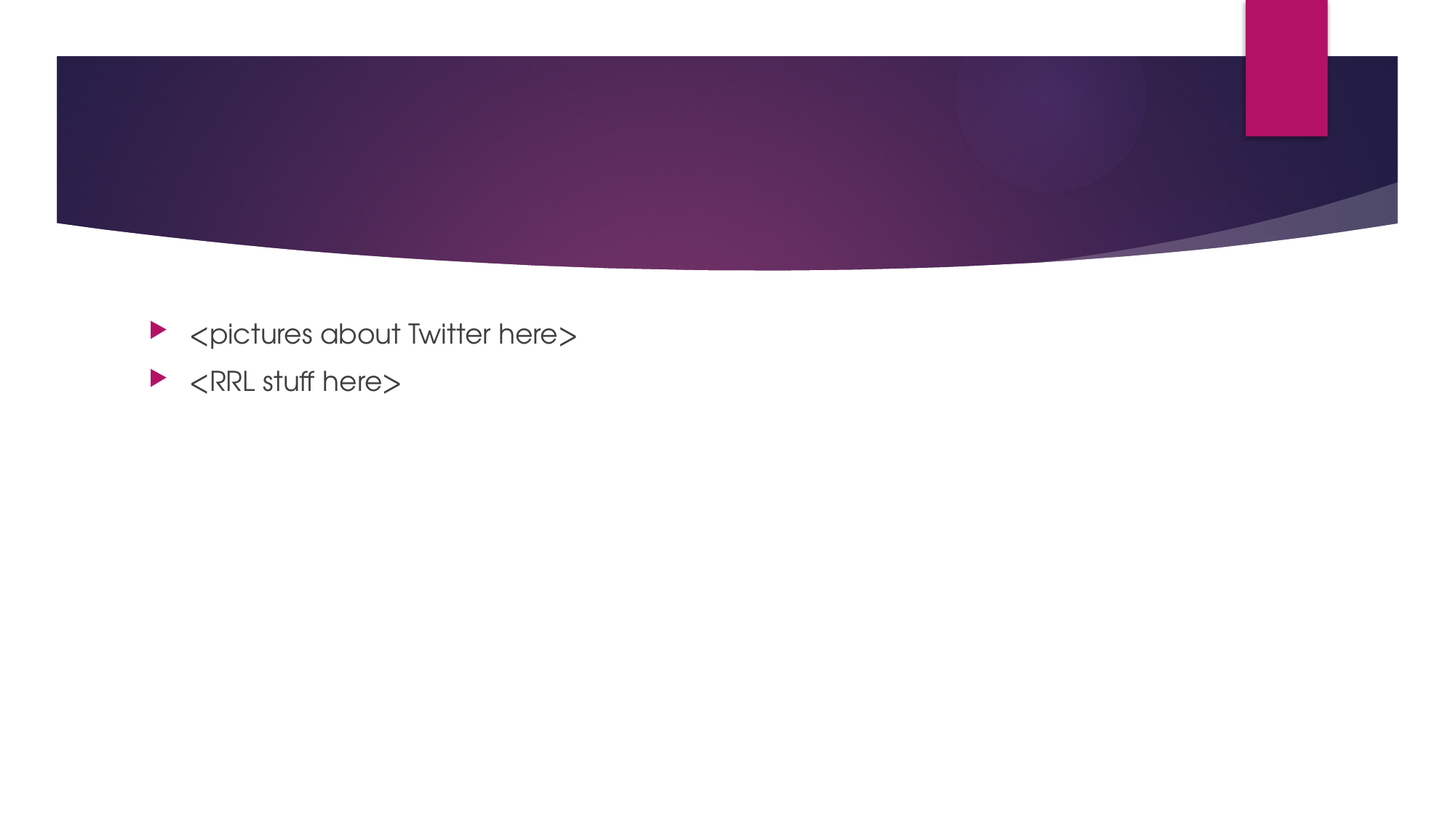

#
<pictures about Twitter here>
<RRL stuff here>